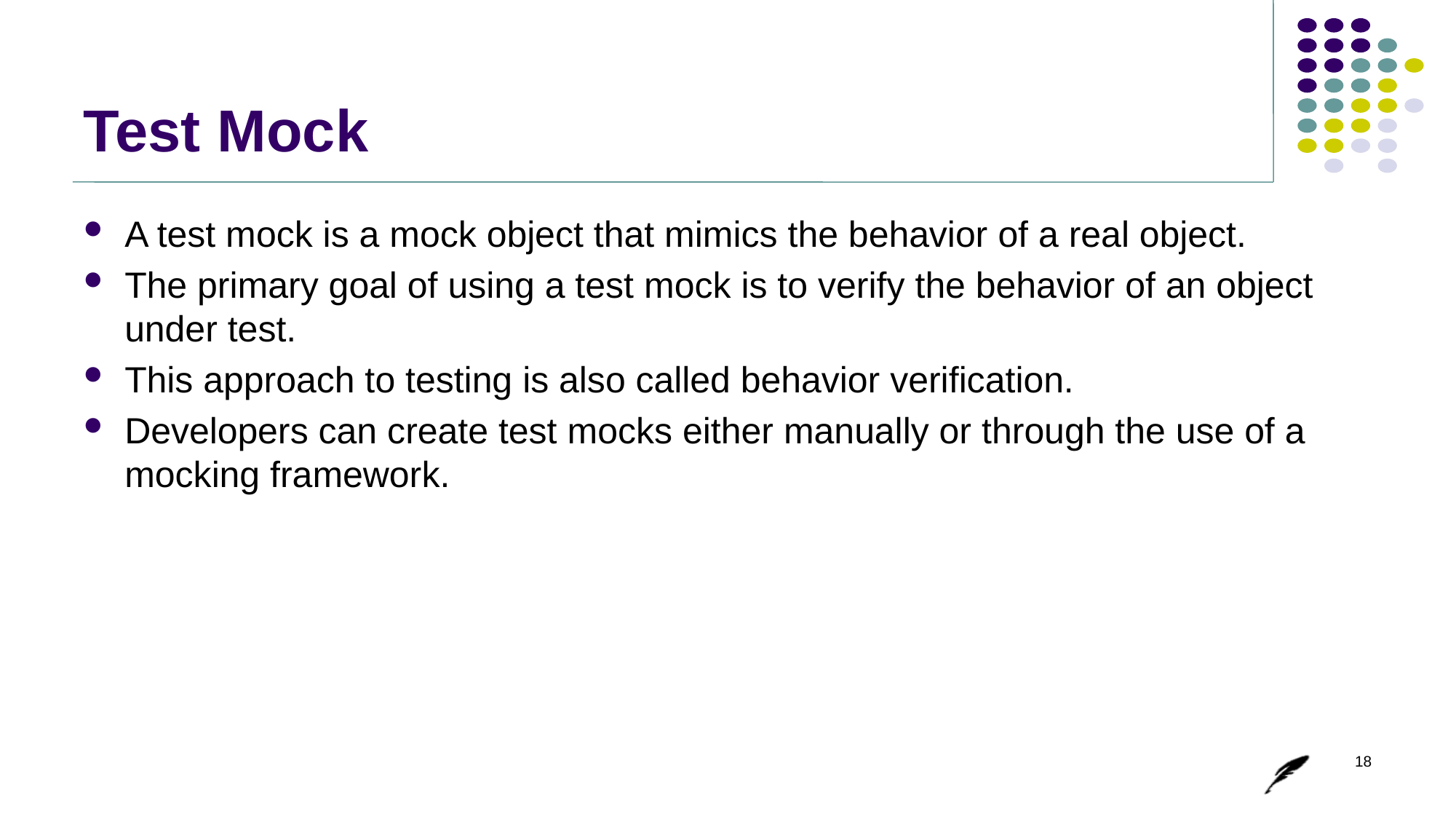

# Test Mock
A test mock is a mock object that mimics the behavior of a real object.
The primary goal of using a test mock is to verify the behavior of an object under test.
This approach to testing is also called behavior verification.
Developers can create test mocks either manually or through the use of a mocking framework.
18